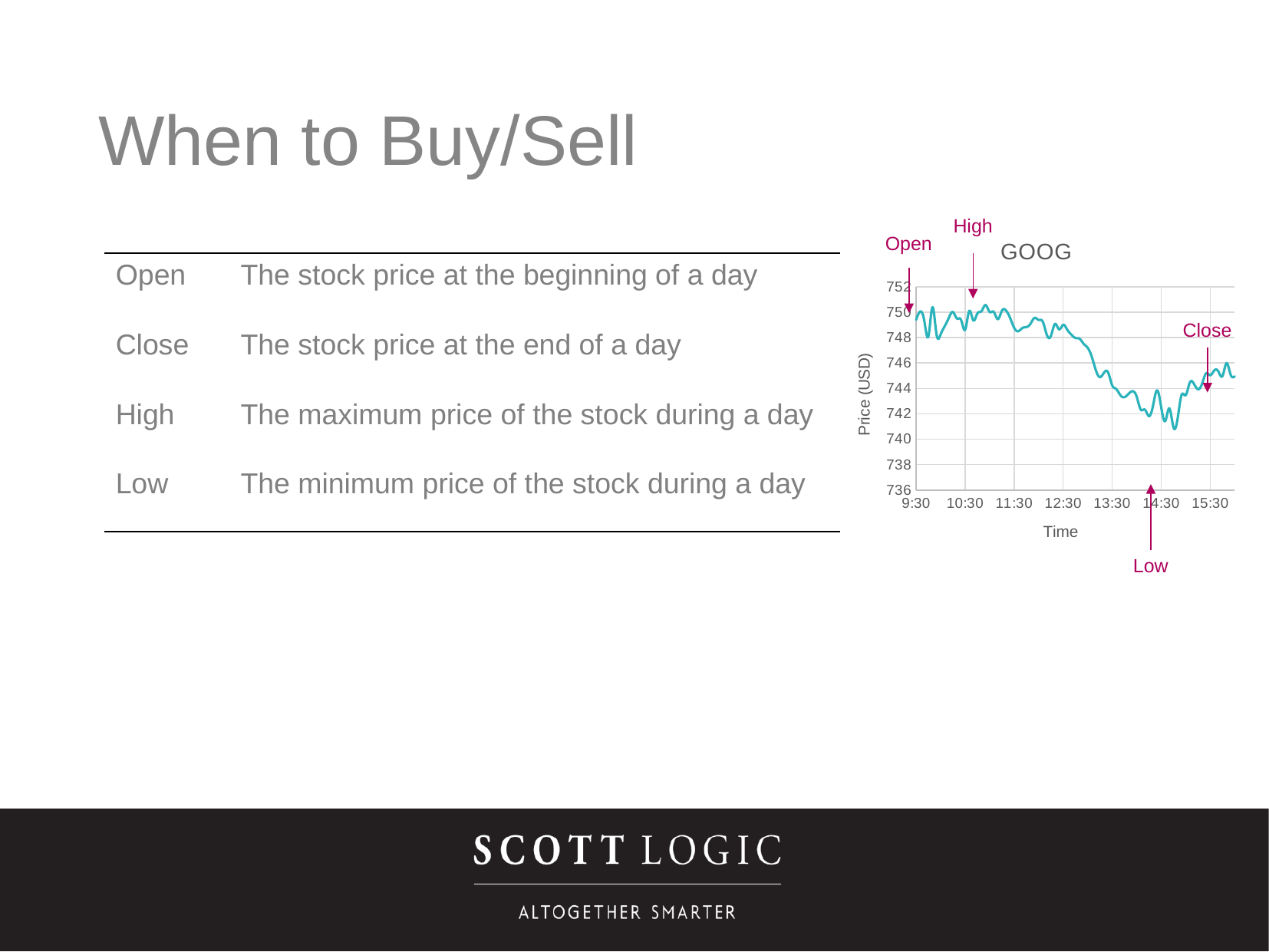

When to Buy/Sell
High

### Chart: GOOG

| Category |  |
|---|---|
Open
Close
Low

| Open | The stock price at the beginning of a day |
| --- | --- |
| Close | The stock price at the end of a day |
| High | The maximum price of the stock during a day |
| Low | The minimum price of the stock during a day |